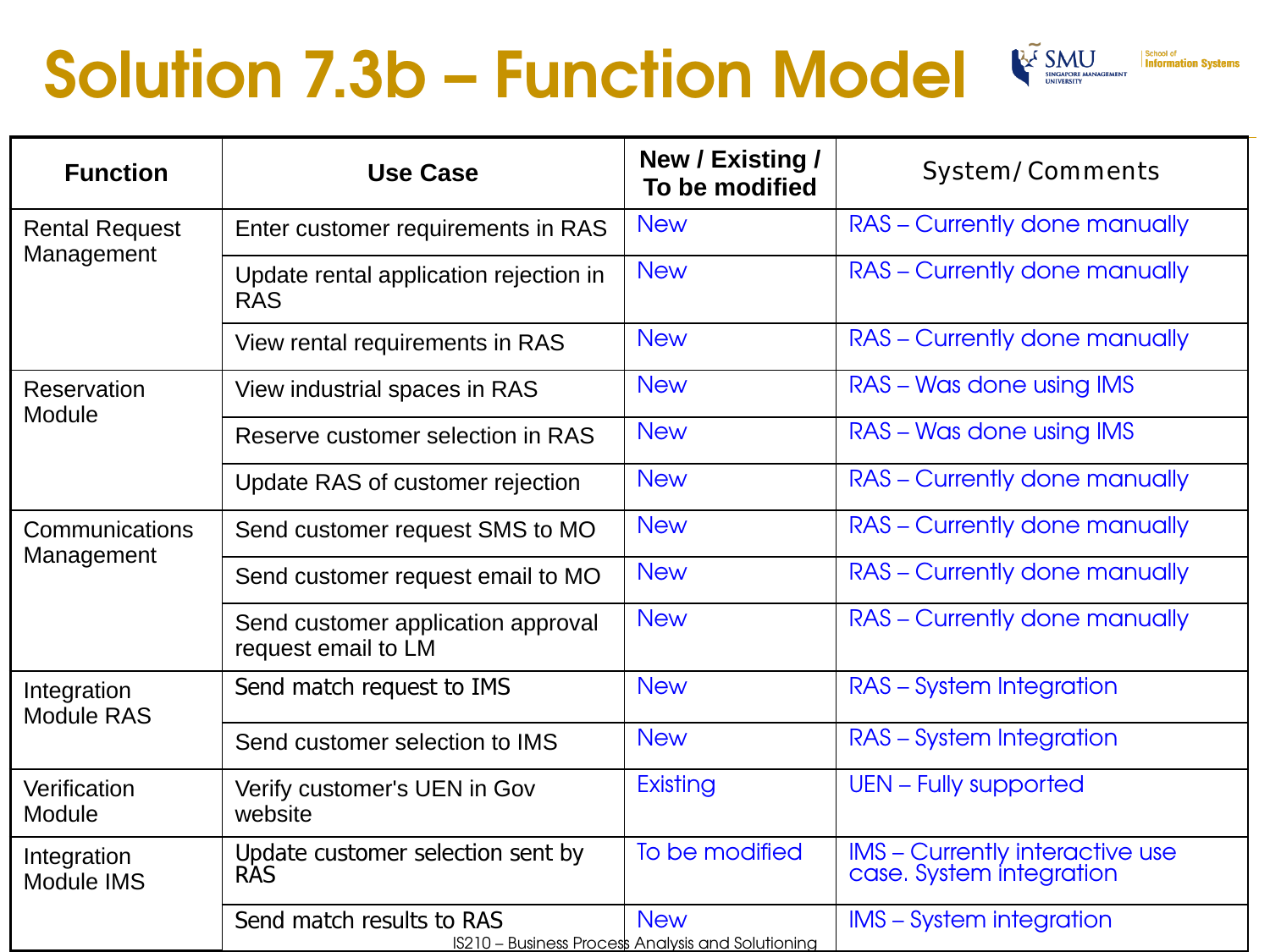

# Solution 7.3b – Function Model
| Function | Use Case | New / Existing / To be modified | System/Comments |
| --- | --- | --- | --- |
| Rental Request Management | Enter customer requirements in RAS | New | RAS – Currently done manually |
|  | Update rental application rejection in RAS | New | RAS – Currently done manually |
|  | View rental requirements in RAS | New | RAS – Currently done manually |
| Reservation Module | View industrial spaces in RAS | New | RAS – Was done using IMS |
|  | Reserve customer selection in RAS | New | RAS – Was done using IMS |
|  | Update RAS of customer rejection | New | RAS – Currently done manually |
| Communications Management | Send customer request SMS to MO | New | RAS – Currently done manually |
|  | Send customer request email to MO | New | RAS – Currently done manually |
|  | Send customer application approval request email to LM | New | RAS – Currently done manually |
| Integration Module RAS | Send match request to IMS | New | RAS – System Integration |
|  | Send customer selection to IMS | New | RAS – System Integration |
| Verification Module | Verify customer's UEN in Gov website | Existing | UEN – Fully supported |
| Integration Module IMS | Update customer selection sent by RAS | To be modified | IMS – Currently interactive use case. System integration |
|  | Send match results to RAS | New | IMS – System integration |